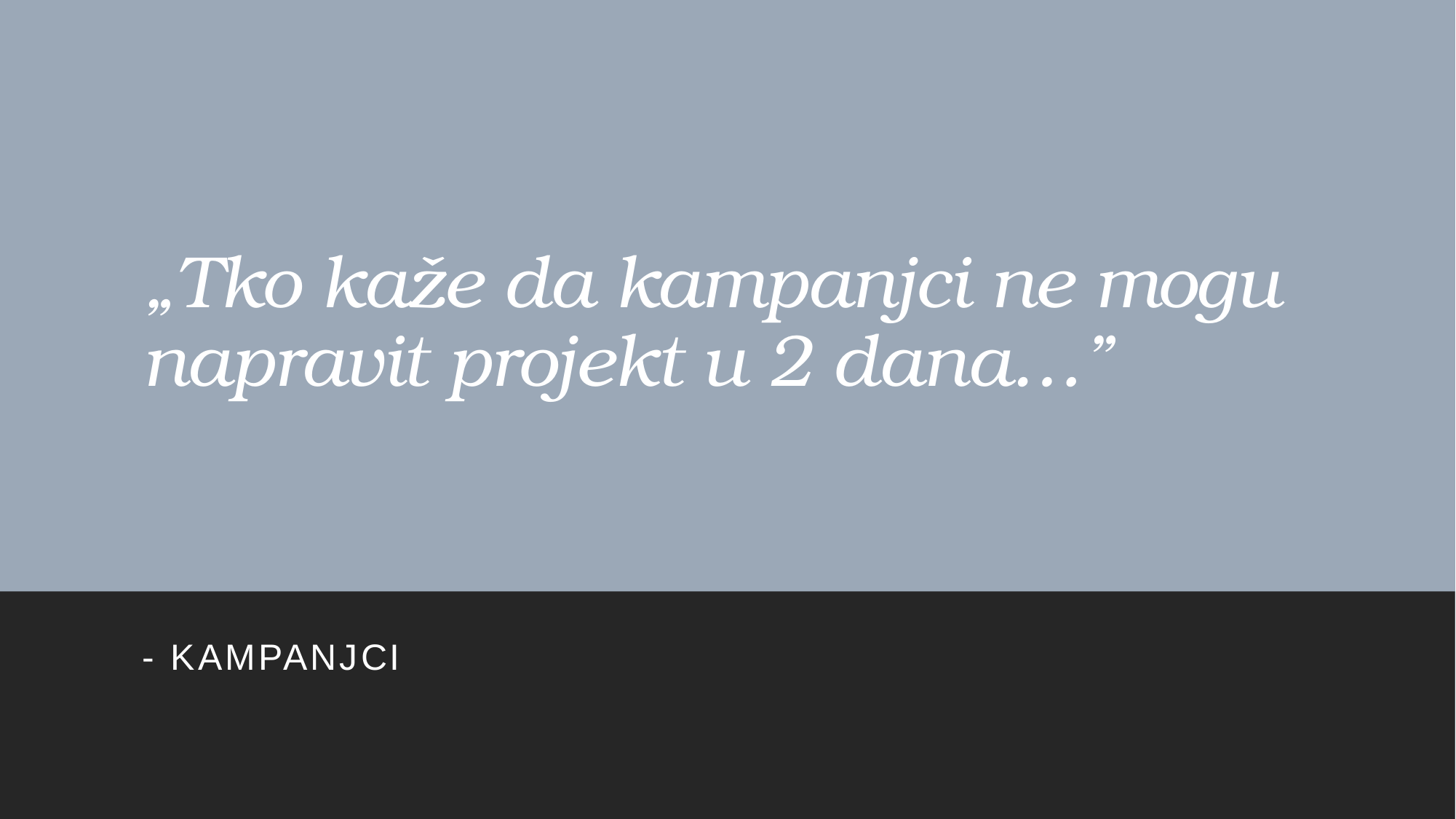

# „Tko kaže da kampanjci ne mogu napravit projekt u 2 dana…”

- kampanjci